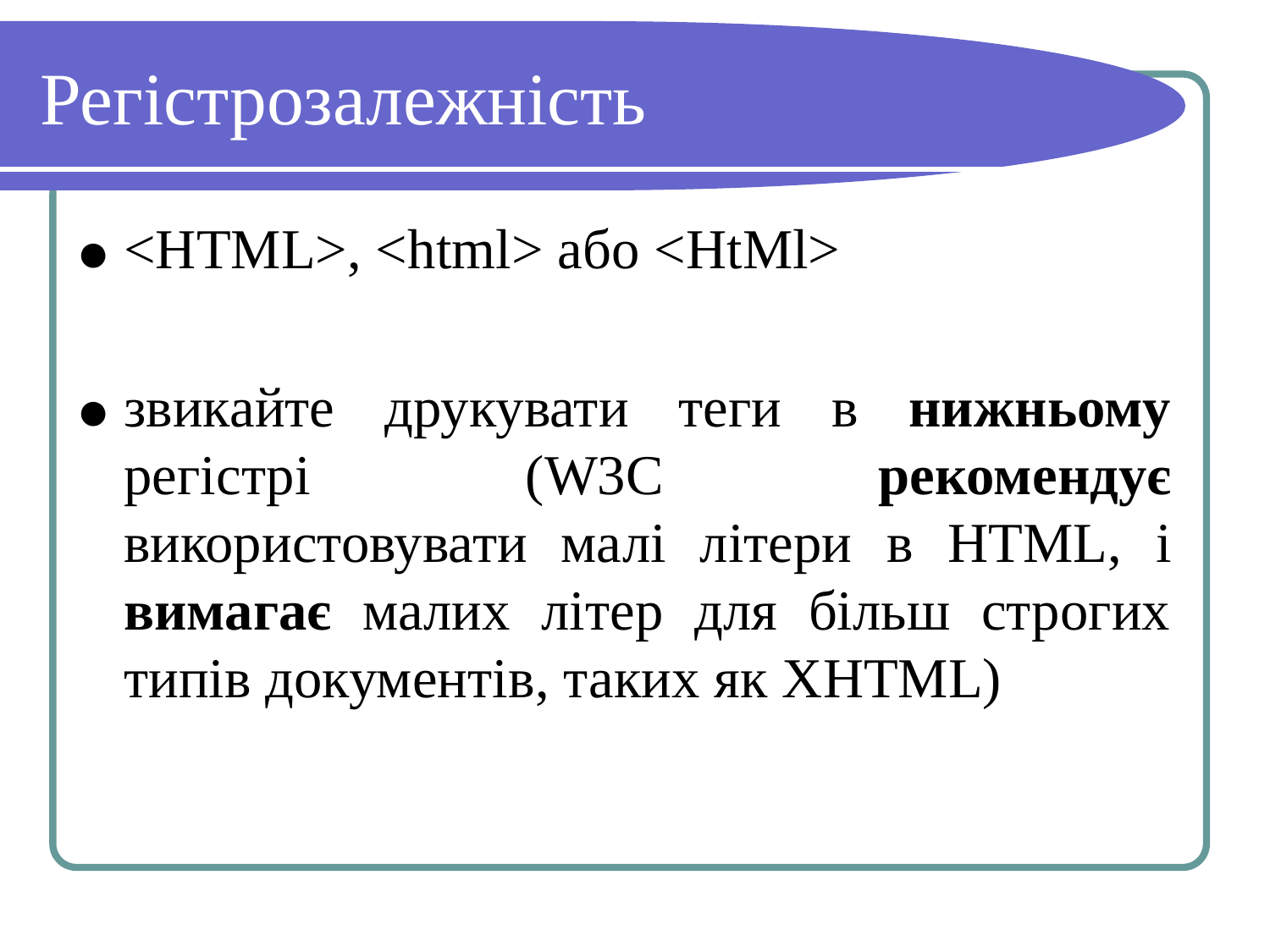

# Регістрозалежність
<HTML>, <html> або <HtMl>

звикайте друкувати теги в нижньому регістрі (W3C рекомендує використовувати малі літери в HTML, і вимагає малих літер для більш строгих типів документів, таких як XHTML)